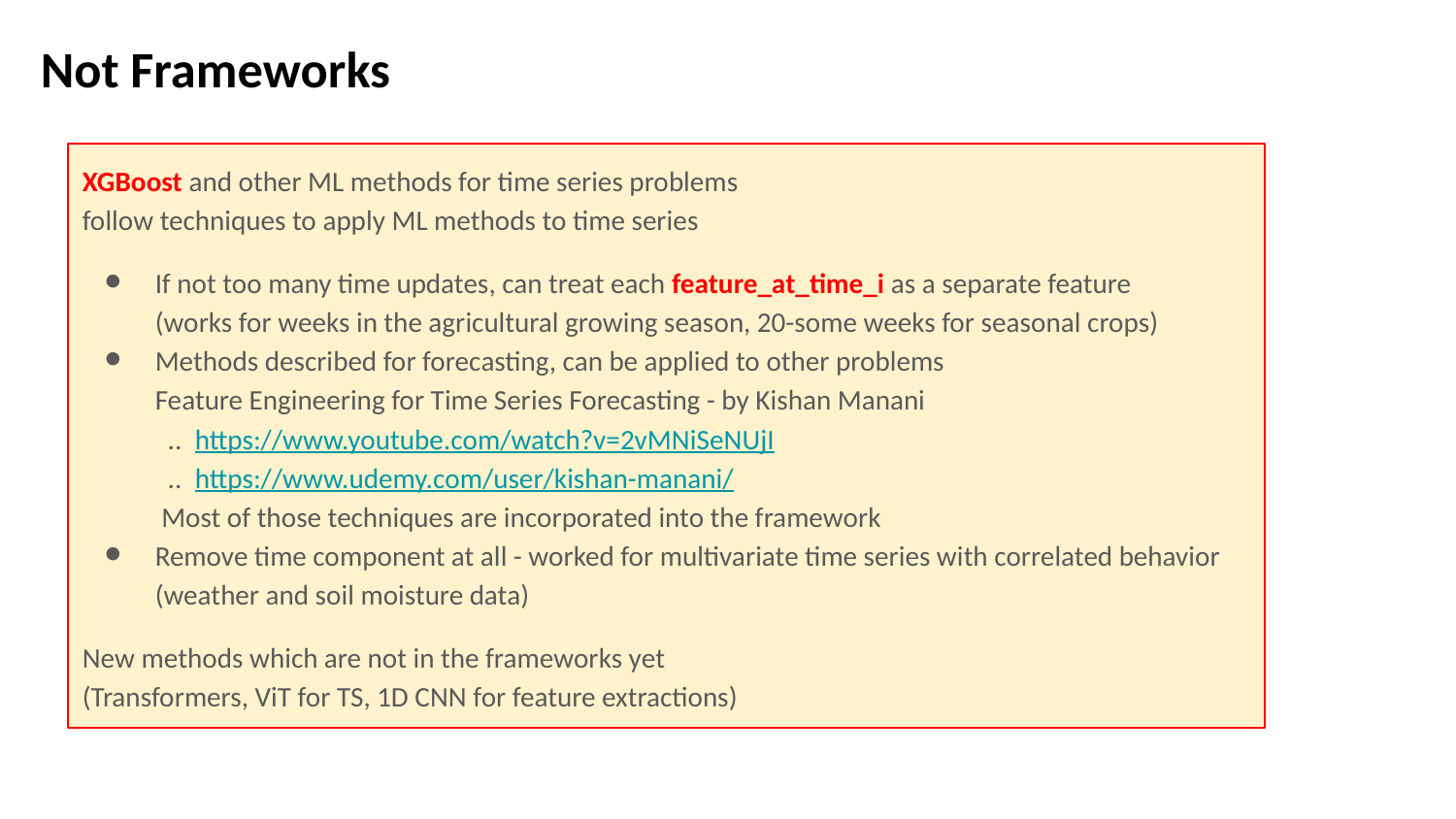

# Not Frameworks
XGBoost and other ML methods for time series problems
follow techniques to apply ML methods to time series
If not too many time updates, can treat each feature_at_time_i as a separate feature
(works for weeks in the agricultural growing season, 20-some weeks for seasonal crops)
Methods described for forecasting, can be applied to other problems
Feature Engineering for Time Series Forecasting - by Kishan Manani
  ..  https://www.youtube.com/watch?v=2vMNiSeNUjI
  ..  https://www.udemy.com/user/kishan-manani/
 Most of those techniques are incorporated into the framework
Remove time component at all - worked for multivariate time series with correlated behavior (weather and soil moisture data)
New methods which are not in the frameworks yet
(Transformers, ViT for TS, 1D CNN for feature extractions)